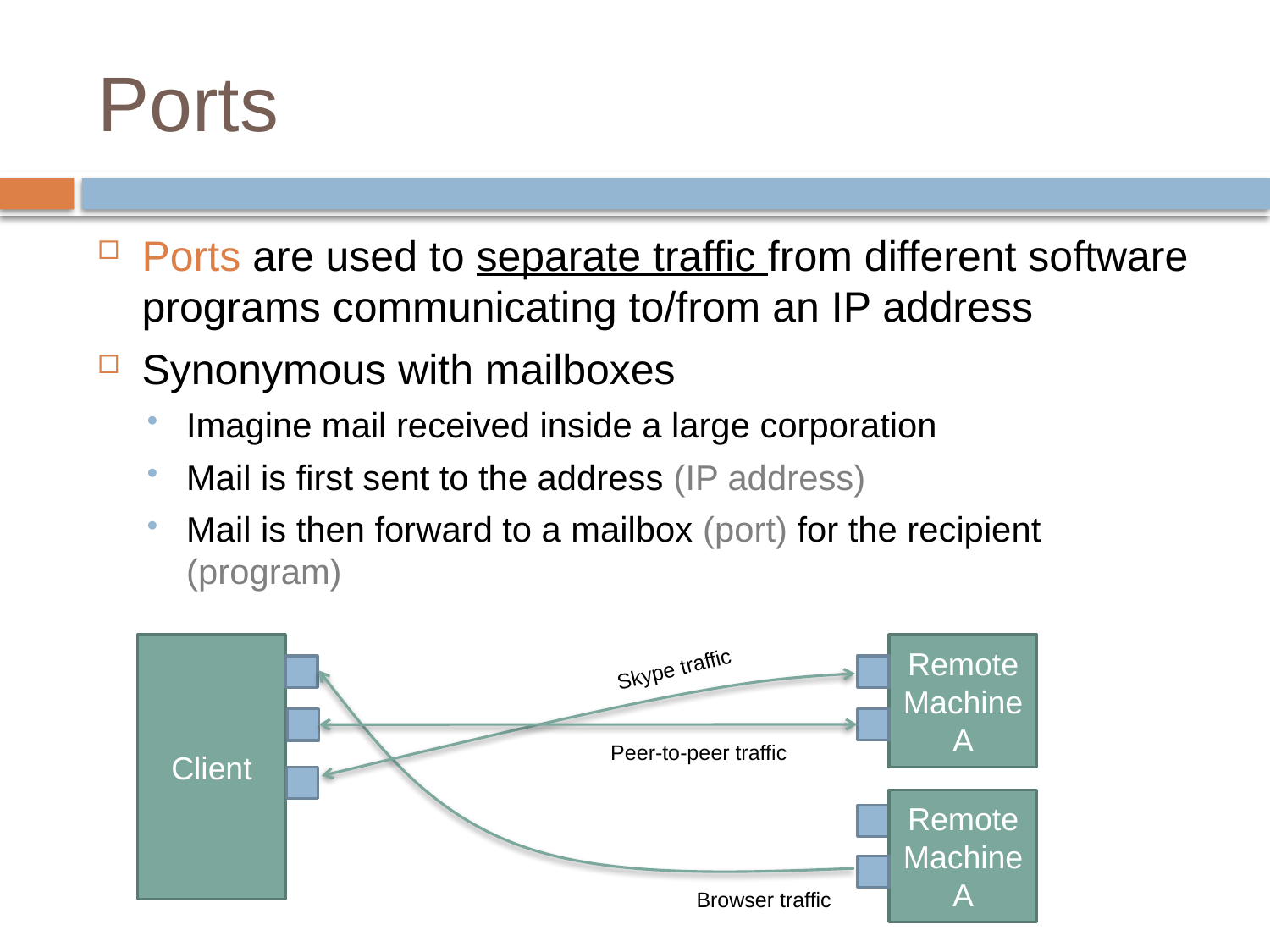

# Ports
Ports are used to separate traffic from different software programs communicating to/from an IP address
Synonymous with mailboxes
Imagine mail received inside a large corporation
Mail is first sent to the address (IP address)
Mail is then forward to a mailbox (port) for the recipient (program)
Client
Remote
Machine A
Skype traffic

Peer-to-peer traffic

Remote
Machine A

Browser traffic